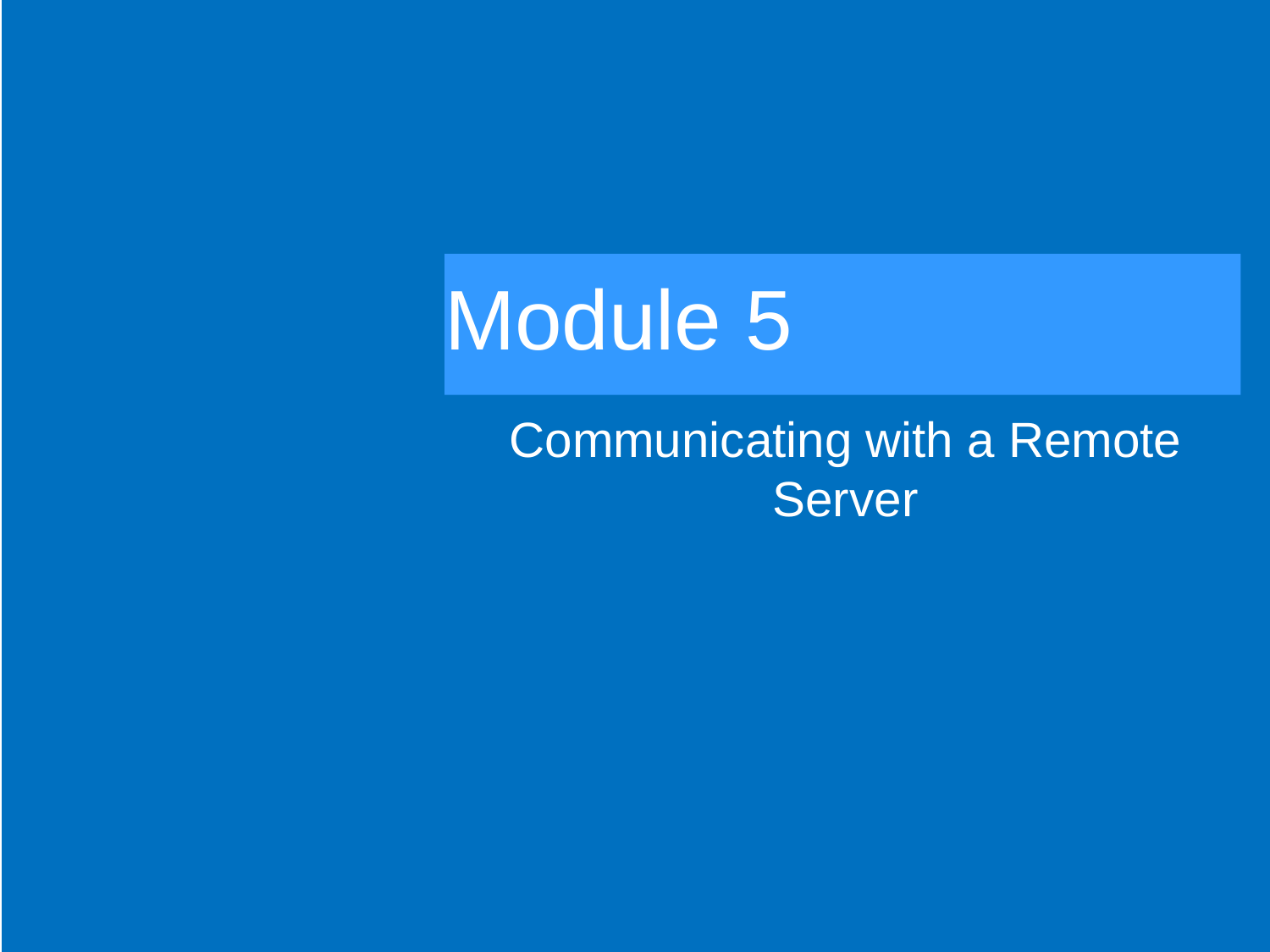

# Module 5
Communicating with a Remote Server